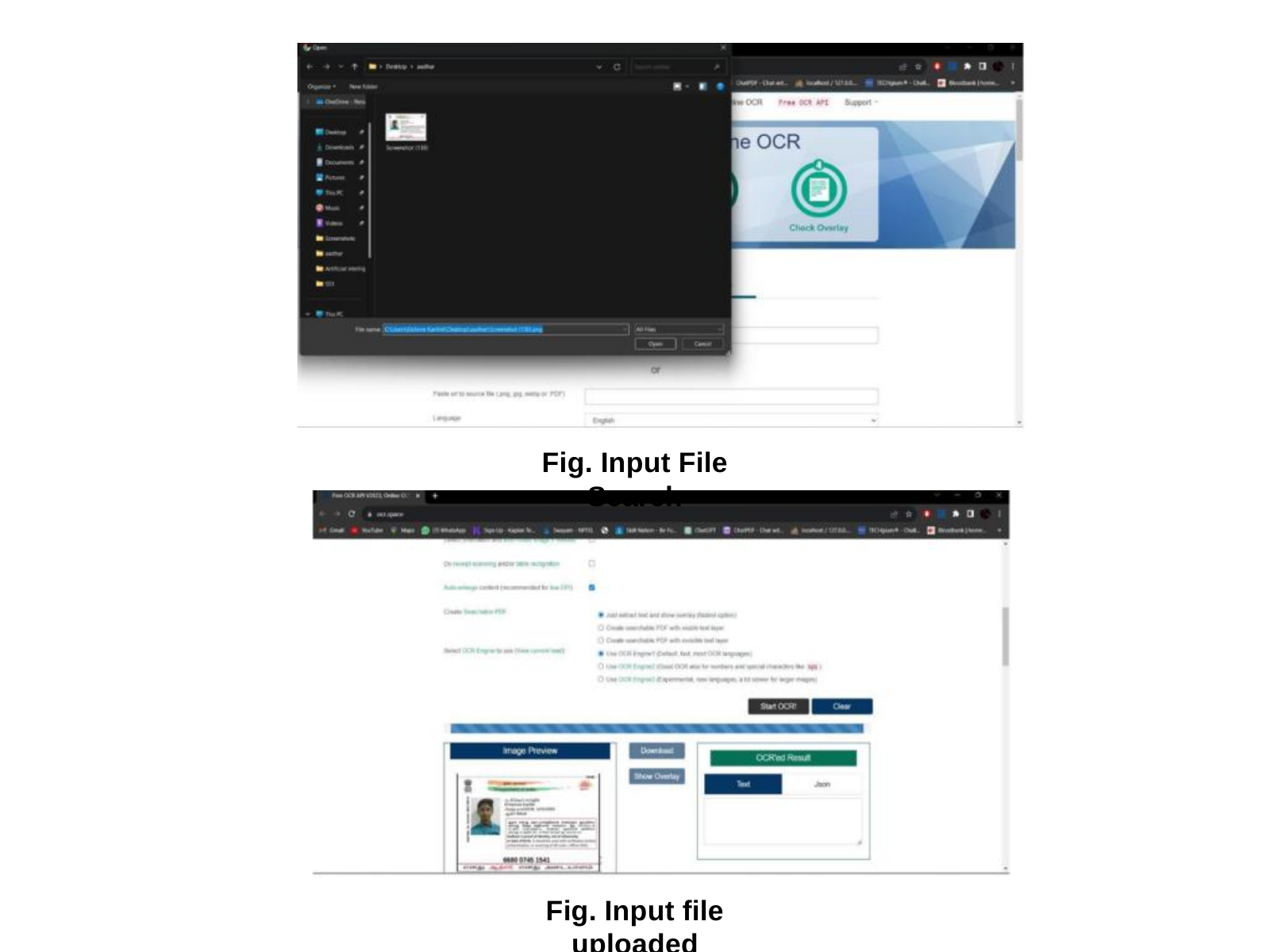

Fig. Input File Search

Fig. Input file uploaded